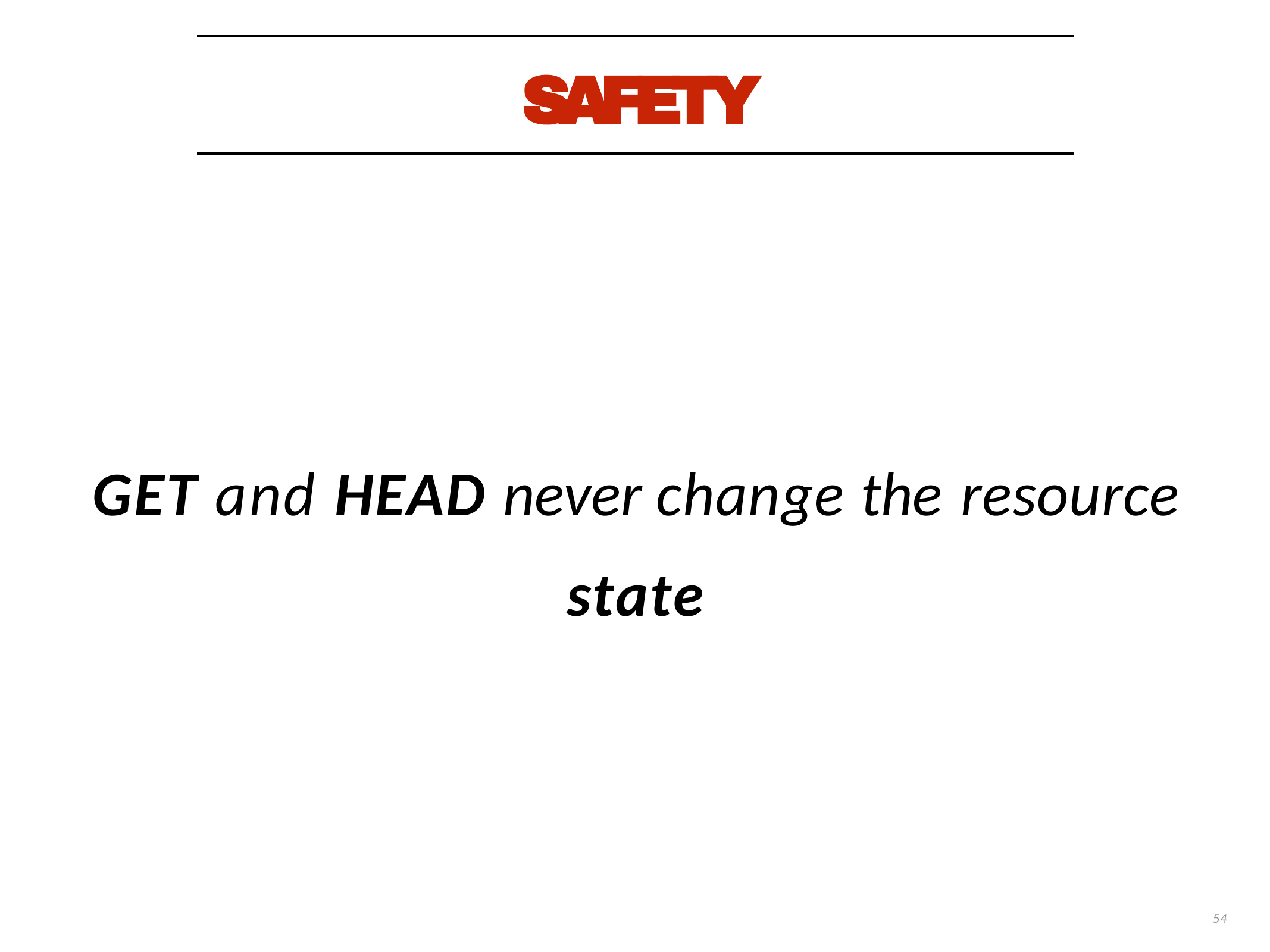

# SAFETY
GET and HEAD never change the resource
state
54